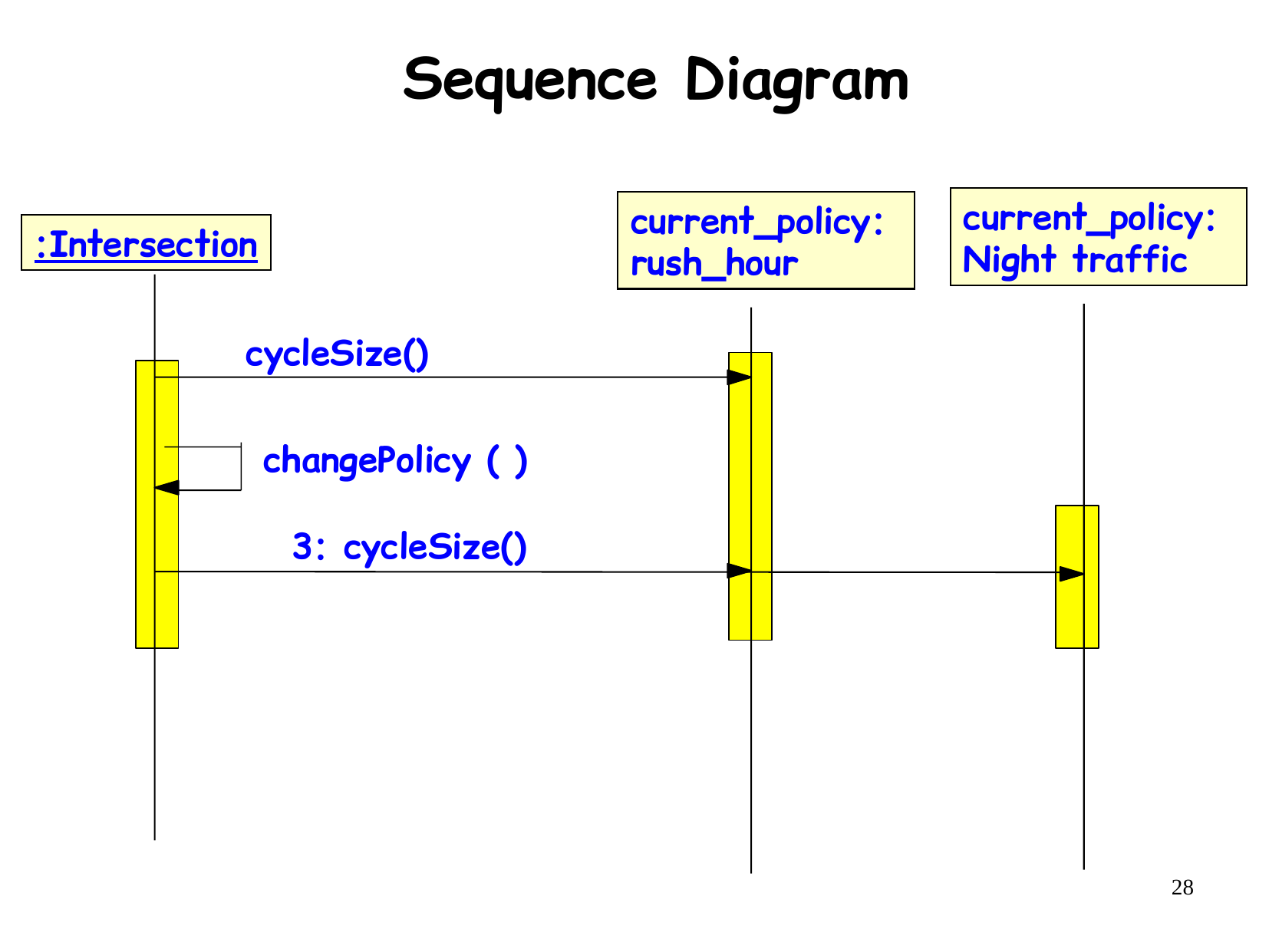

Sequence Diagram
current_policy:
Night traffic
current_policy:
rush_hour
:Intersection

cycleSize()

changePolicy ( )

3: cycleSize()